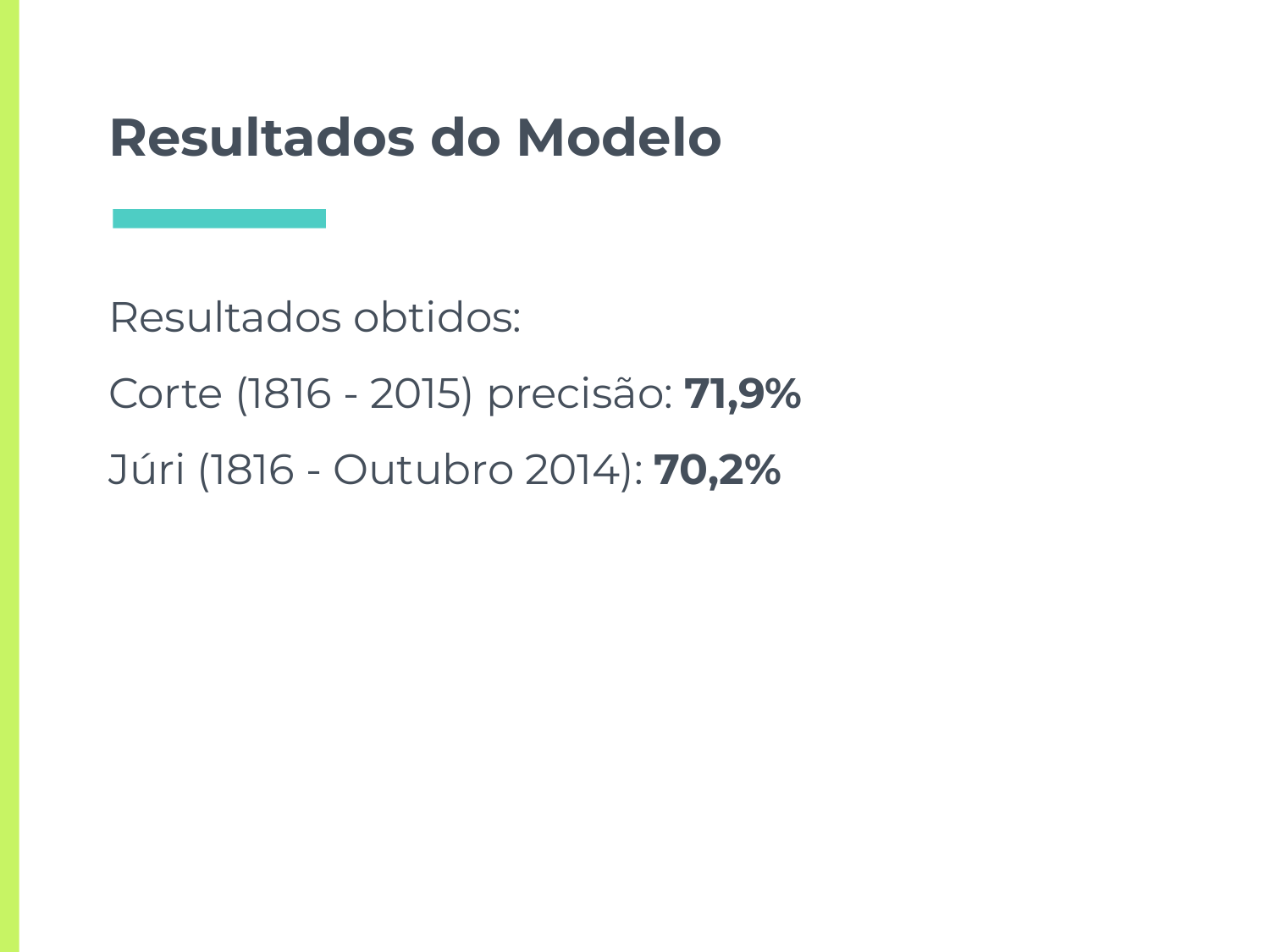

# Resultados do Modelo
Resultados obtidos:
Corte (1816 - 2015) precisão: 71,9%
Júri (1816 - Outubro 2014): 70,2%